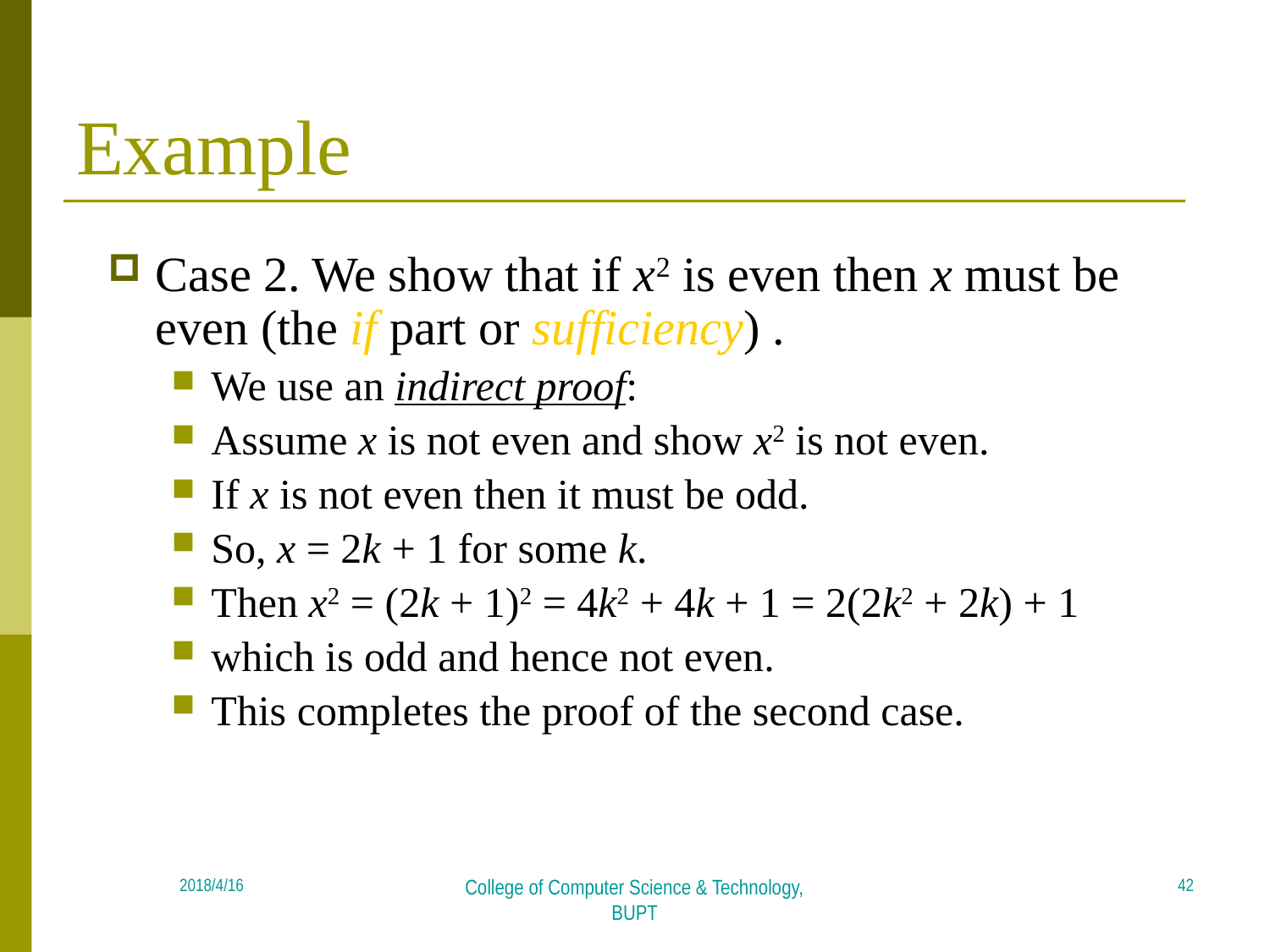

# Example
Case 2. We show that if x2 is even then x must be even (the if part or sufficiency) .
We use an indirect proof:
Assume x is not even and show x2 is not even.
If x is not even then it must be odd.
So, x = 2k + 1 for some k.
Then x2 = (2k + 1)2 = 4k2 + 4k + 1 = 2(2k2 + 2k) + 1
which is odd and hence not even.
This completes the proof of the second case.
42
2018/4/16
College of Computer Science & Technology, BUPT